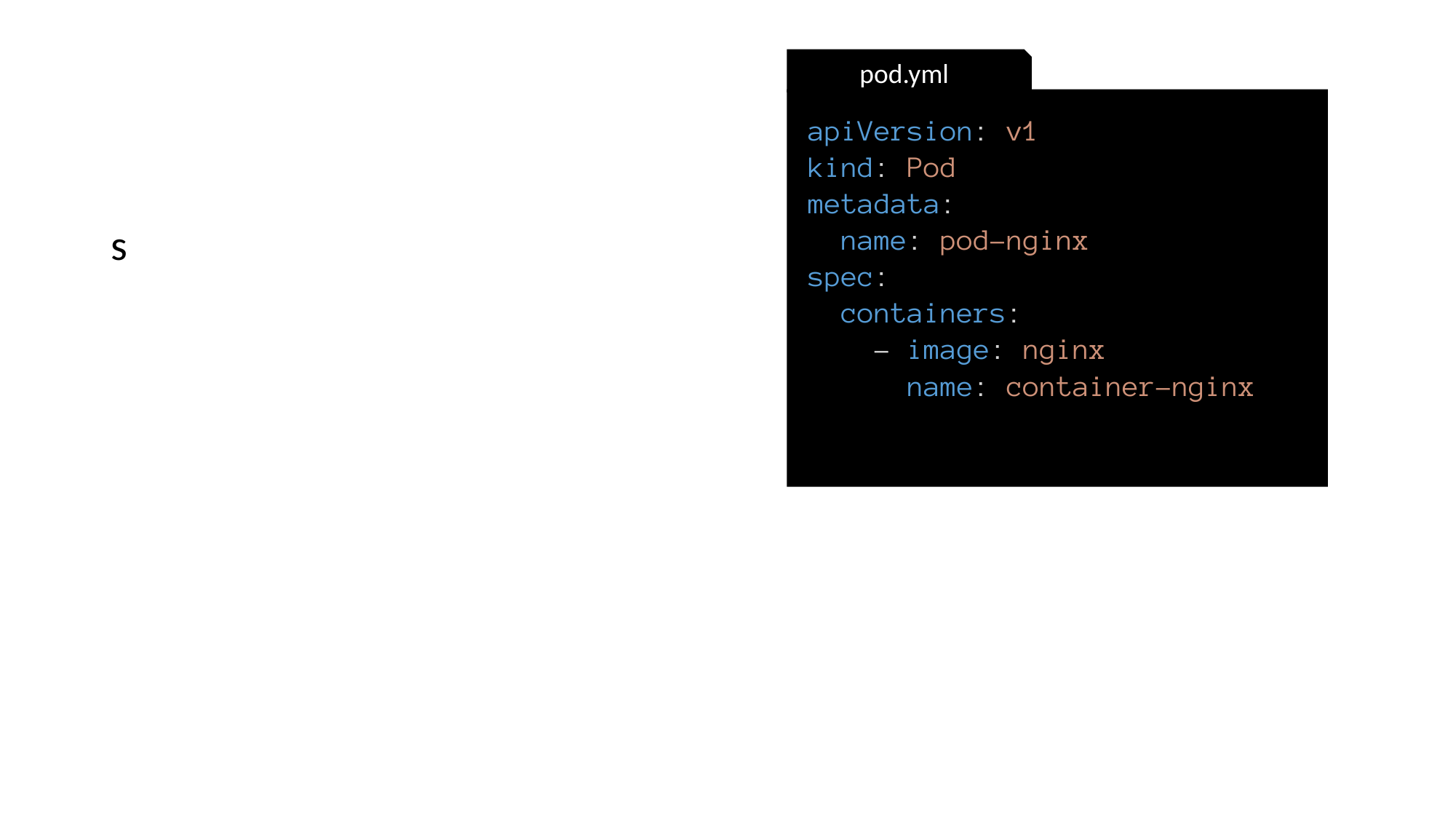

pod.yml
apiVersion: v1
kind: Pod
metadata:
  name: pod-nginx
spec:
  containers:
    - image: nginx
      name: container-nginx
s